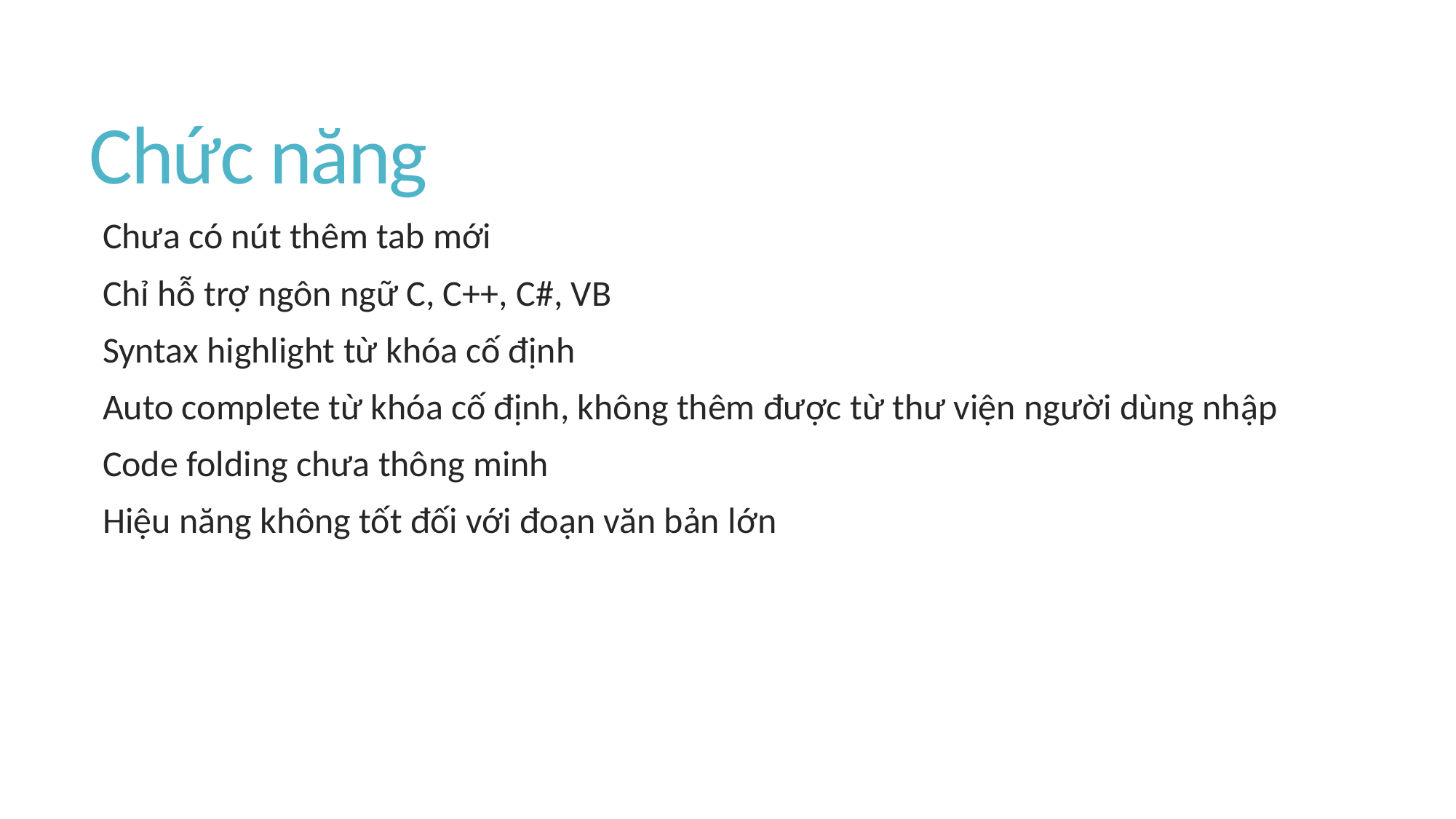

# Chức năng
Chưa có nút thêm tab mới
Chỉ hỗ trợ ngôn ngữ C, C++, C#, VB
Syntax highlight từ khóa cố định
Auto complete từ khóa cố định, không thêm được từ thư viện người dùng nhập
Code folding chưa thông minh
Hiệu năng không tốt đối với đoạn văn bản lớn